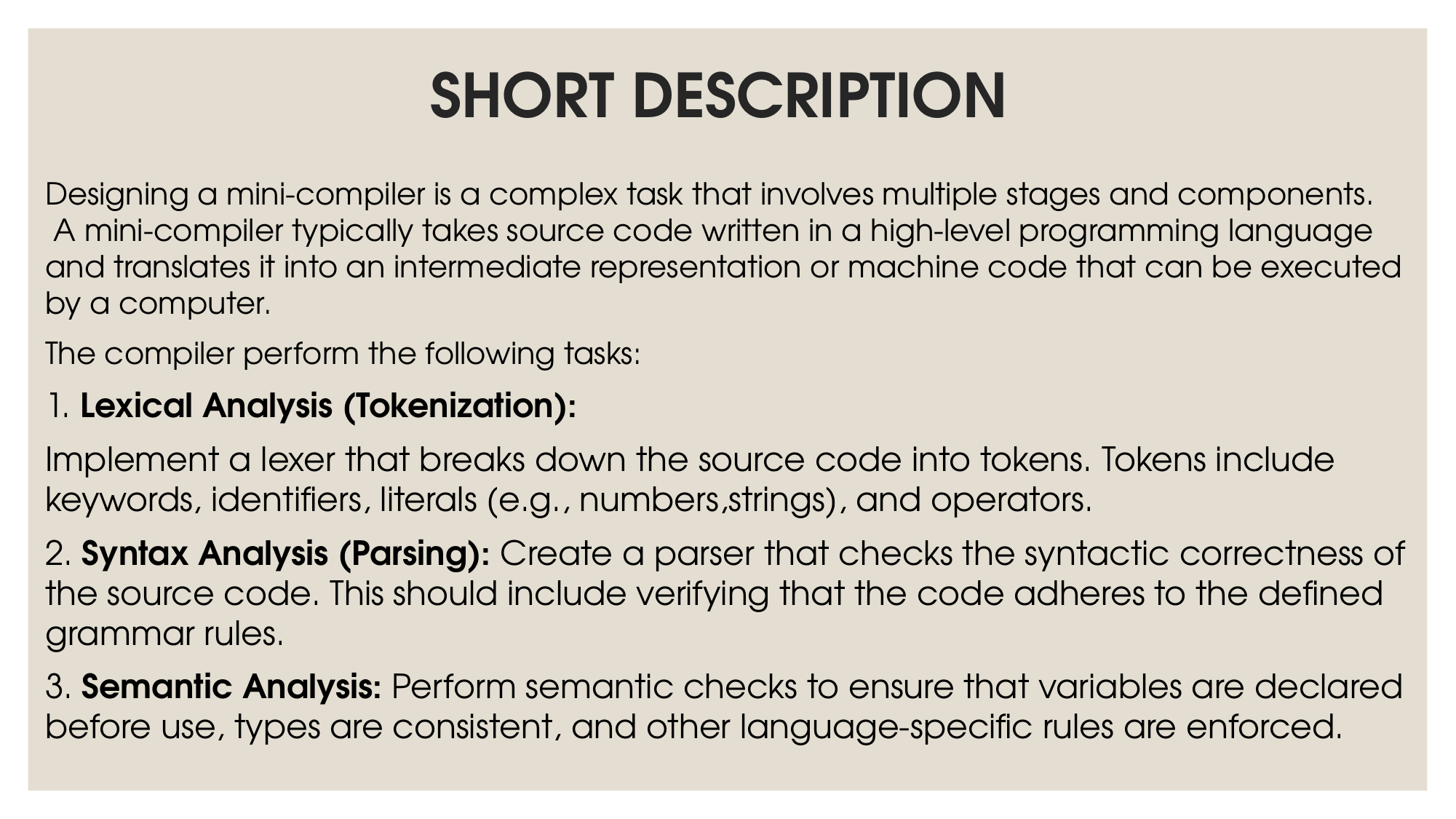

# SHORT DESCRIPTION
Designing a mini-compiler is a complex task that involves multiple stages and components.
 A mini-compiler typically takes source code written in a high-level programming language and translates it into an intermediate representation or machine code that can be executed by a computer.
The compiler perform the following tasks:
1. Lexical Analysis (Tokenization):
Implement a lexer that breaks down the source code into tokens. Tokens include keywords, identifiers, literals (e.g., numbers,strings), and operators.
2. Syntax Analysis (Parsing): Create a parser that checks the syntactic correctness of the source code. This should include verifying that the code adheres to the defined grammar rules.
3. Semantic Analysis: Perform semantic checks to ensure that variables are declared before use, types are consistent, and other language-specific rules are enforced.